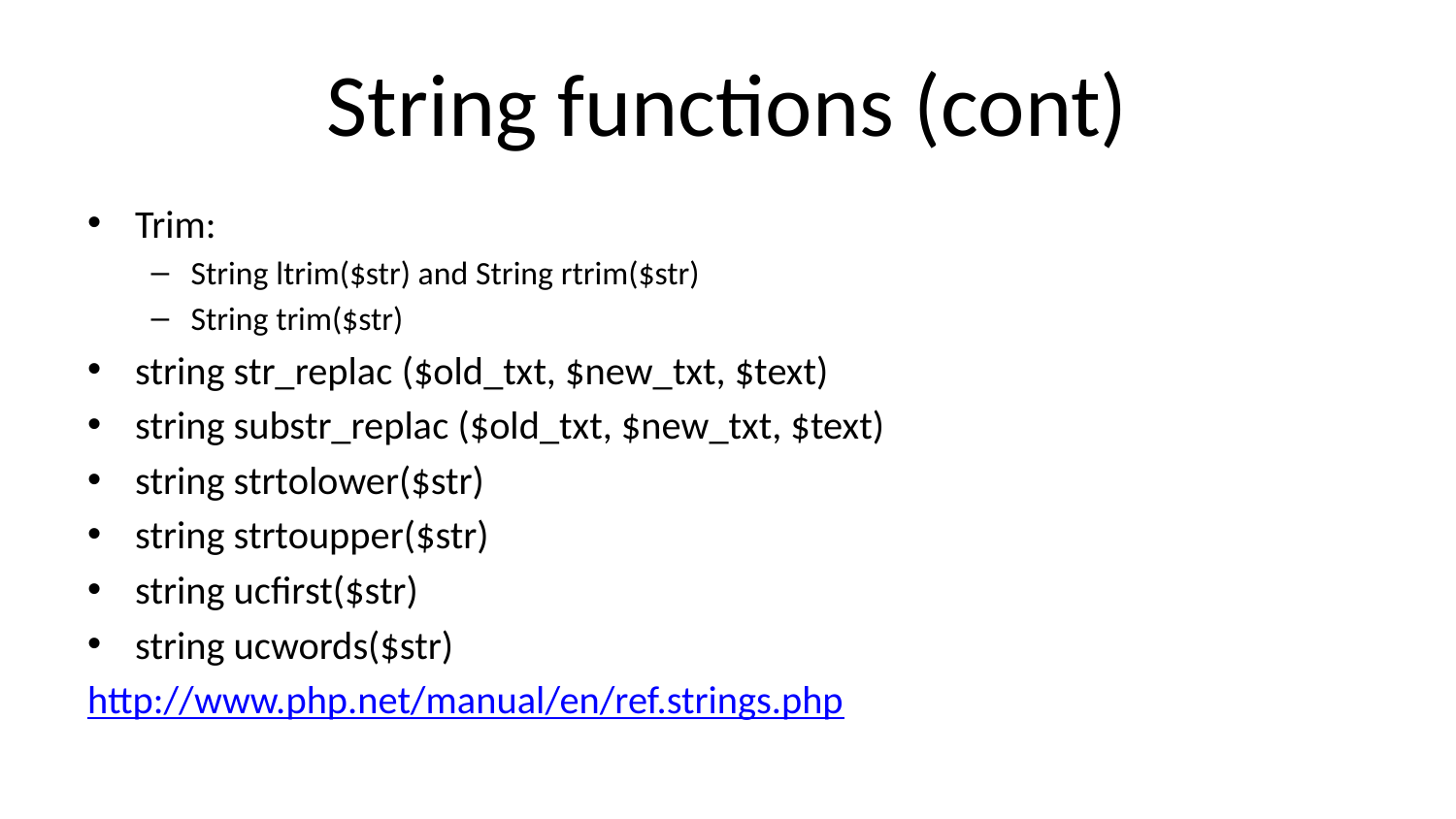

# String functions (cont)
Trim:
String ltrim($str) and String rtrim($str)
String trim($str)
string str_replac ($old_txt, $new_txt, $text)
string substr_replac ($old_txt, $new_txt, $text)
string strtolower($str)
string strtoupper($str)
string ucfirst($str)
string ucwords($str)
http://www.php.net/manual/en/ref.strings.php